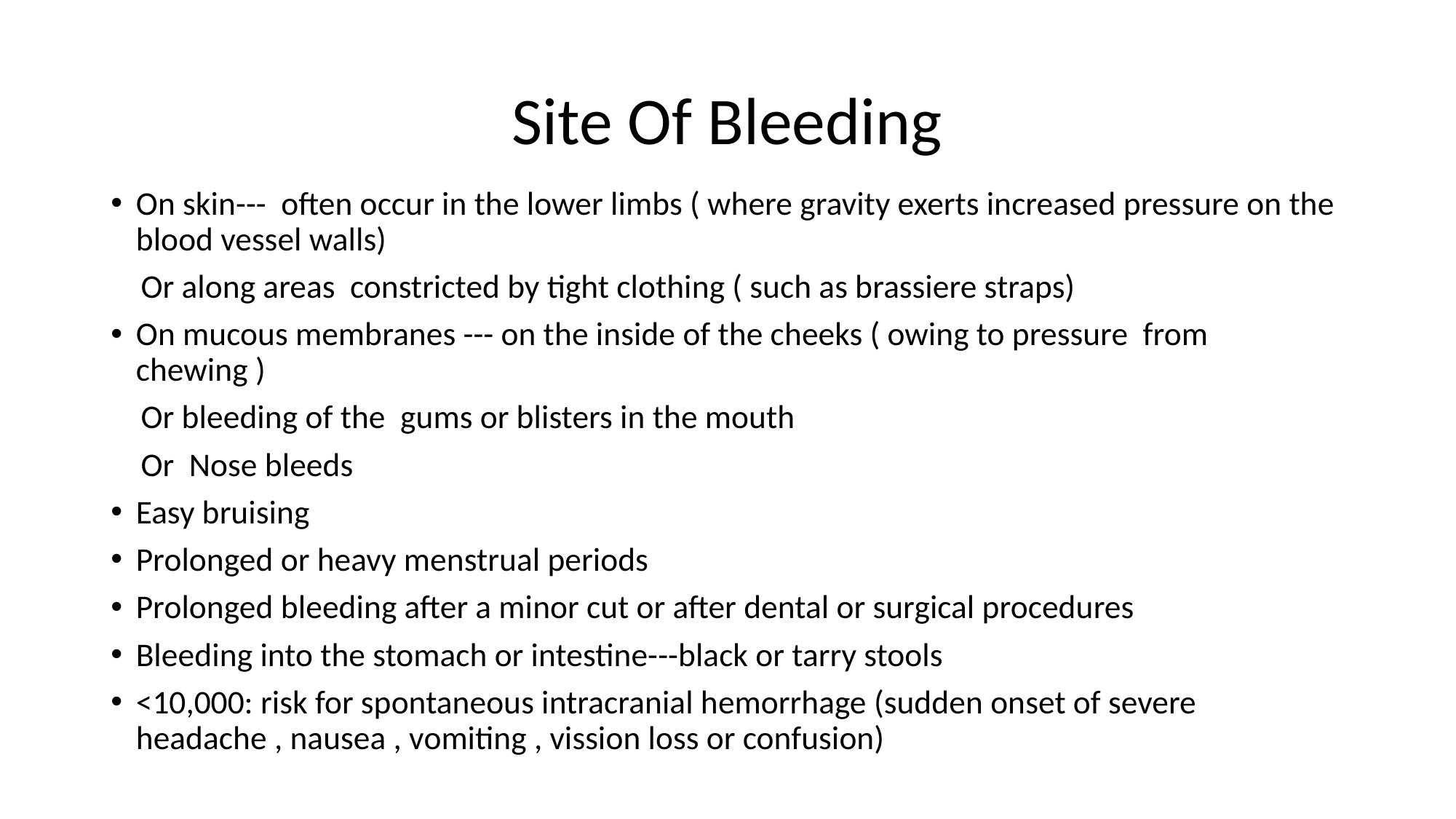

# Site Of Bleeding
On skin---  often occur in the lower limbs ( where gravity exerts increased pressure on the blood vessel walls)
    Or along areas  constricted by tight clothing ( such as brassiere straps)
On mucous membranes --- on the inside of the cheeks ( owing to pressure  from chewing )
    Or bleeding of the  gums or blisters in the mouth
    Or  Nose bleeds
Easy bruising
Prolonged or heavy menstrual periods
Prolonged bleeding after a minor cut or after dental or surgical procedures
Bleeding into the stomach or intestine---black or tarry stools
<10,000: risk for spontaneous intracranial hemorrhage (sudden onset of severe headache , nausea , vomiting , vission loss or confusion)